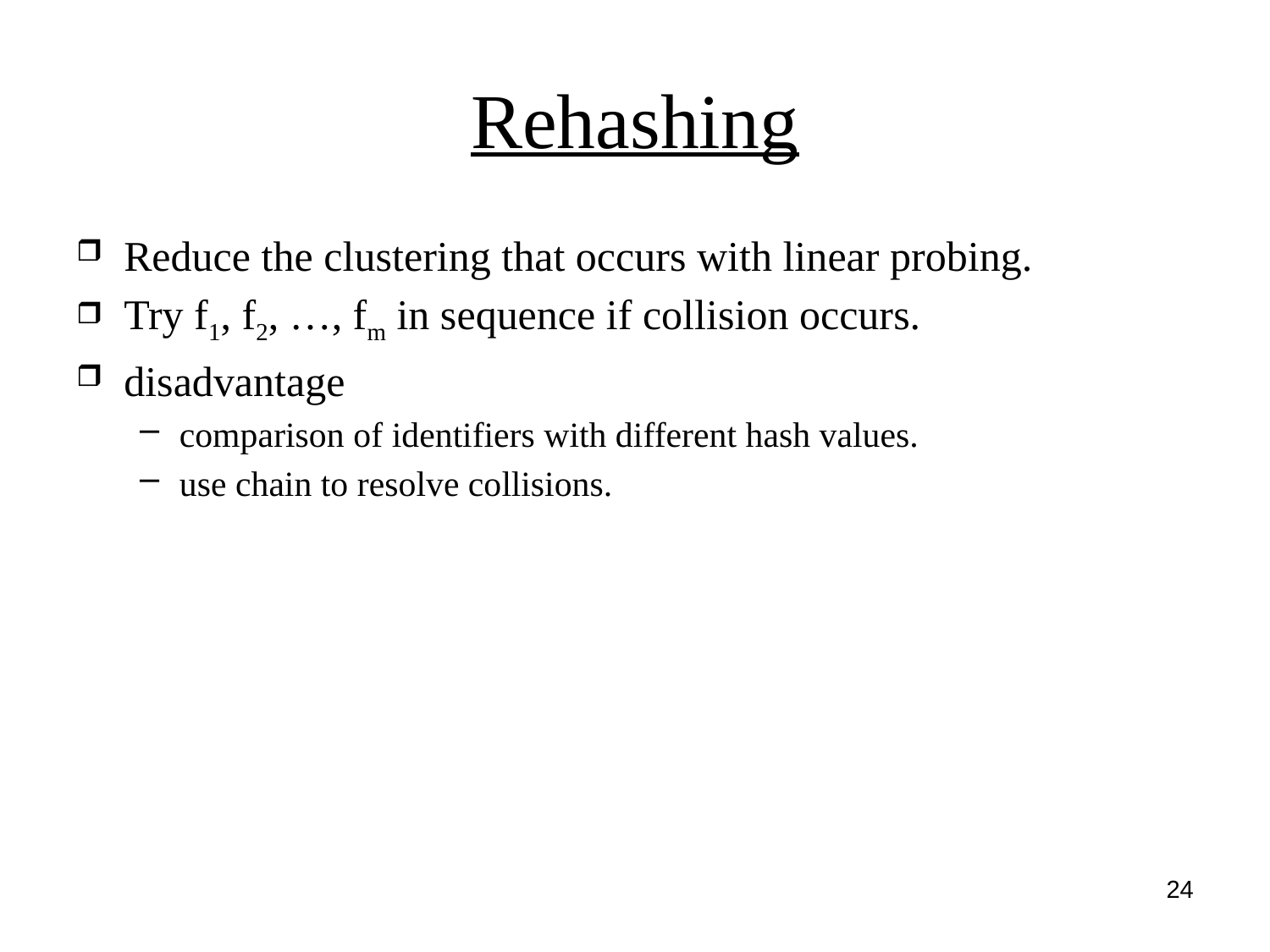

# Rehashing
Reduce the clustering that occurs with linear probing.
Try f1, f2, …, fm in sequence if collision occurs.
disadvantage
comparison of identifiers with different hash values.
use chain to resolve collisions.

24